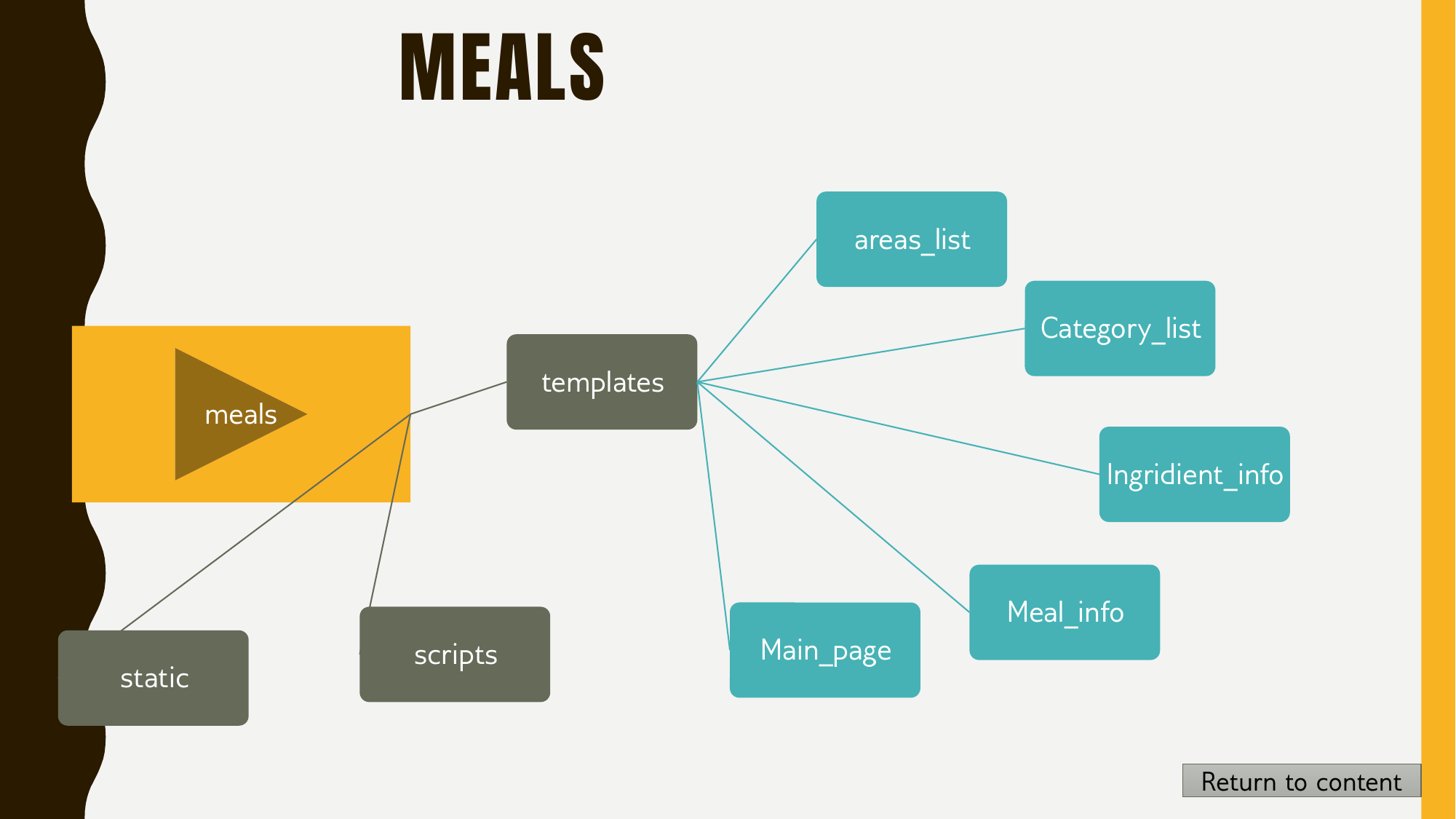

# meals
meals

templates

areas_list

Main_page

Ingridient_info

Category_list

Meal_info

scripts

static
Return to content